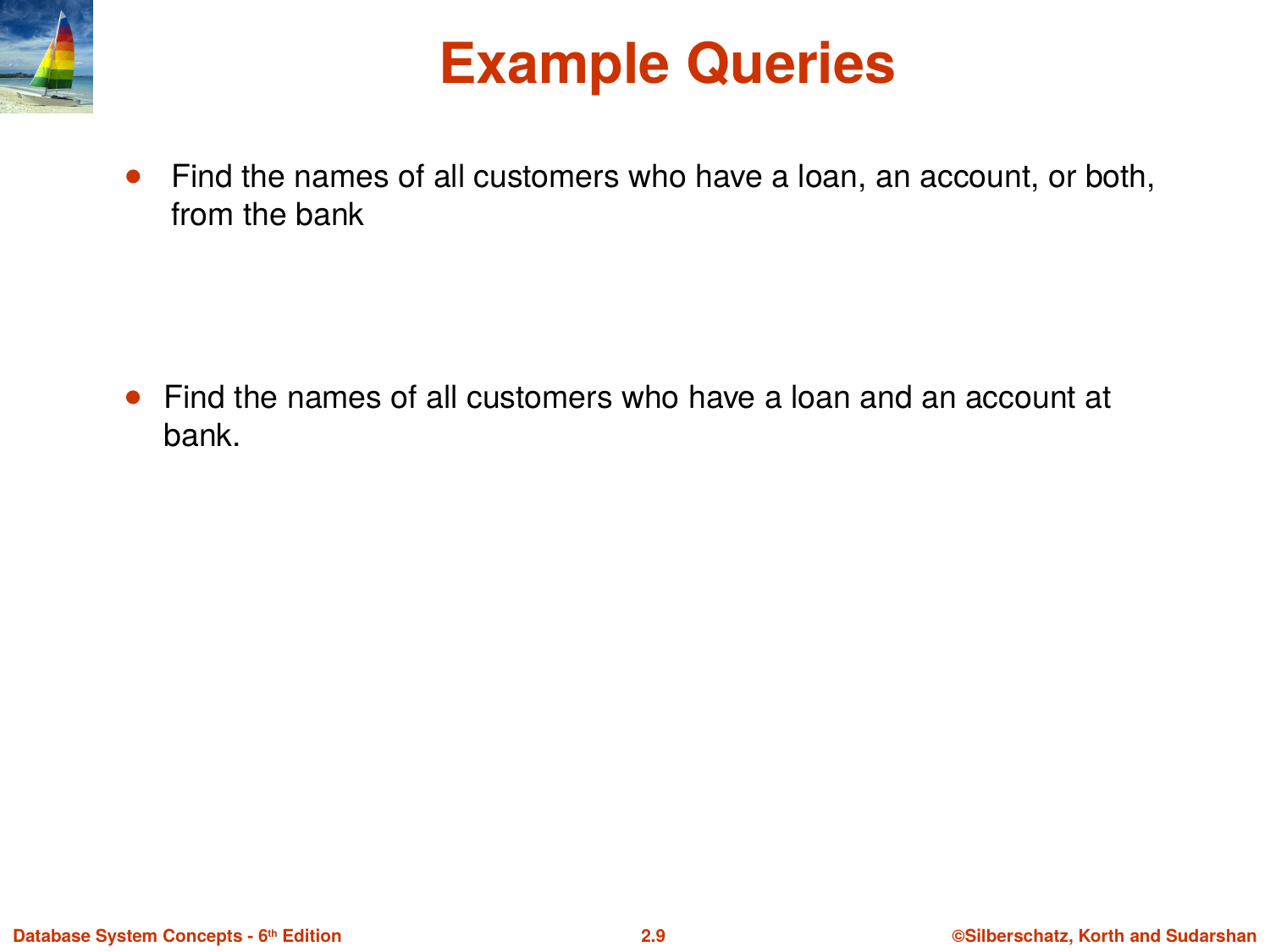

# Example Queries
Find the names of all customers who have a loan, an account, or both, from the bank
Find the names of all customers who have a loan and an account at bank.